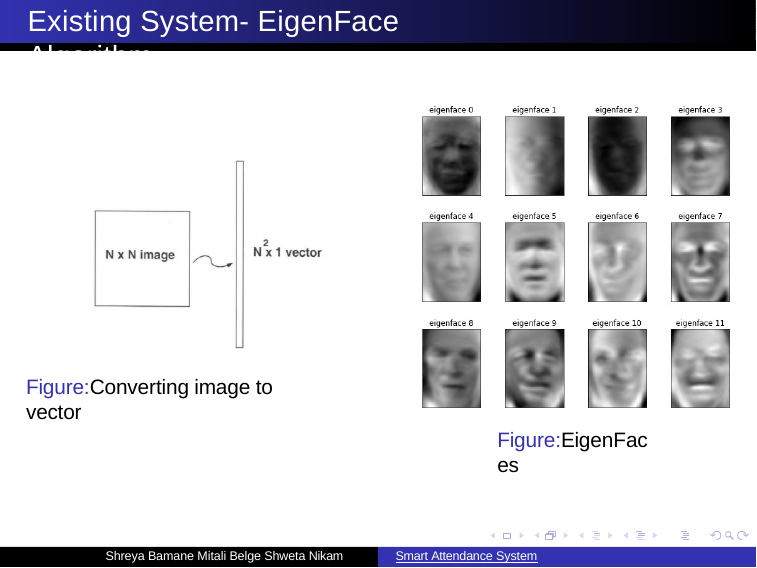

Existing System- EigenFace Algorithm

Figure:Converting image to vector
Figure:EigenFaces

Shreya Bamane Mitali Belge Shweta Nikam
Smart Attendance System